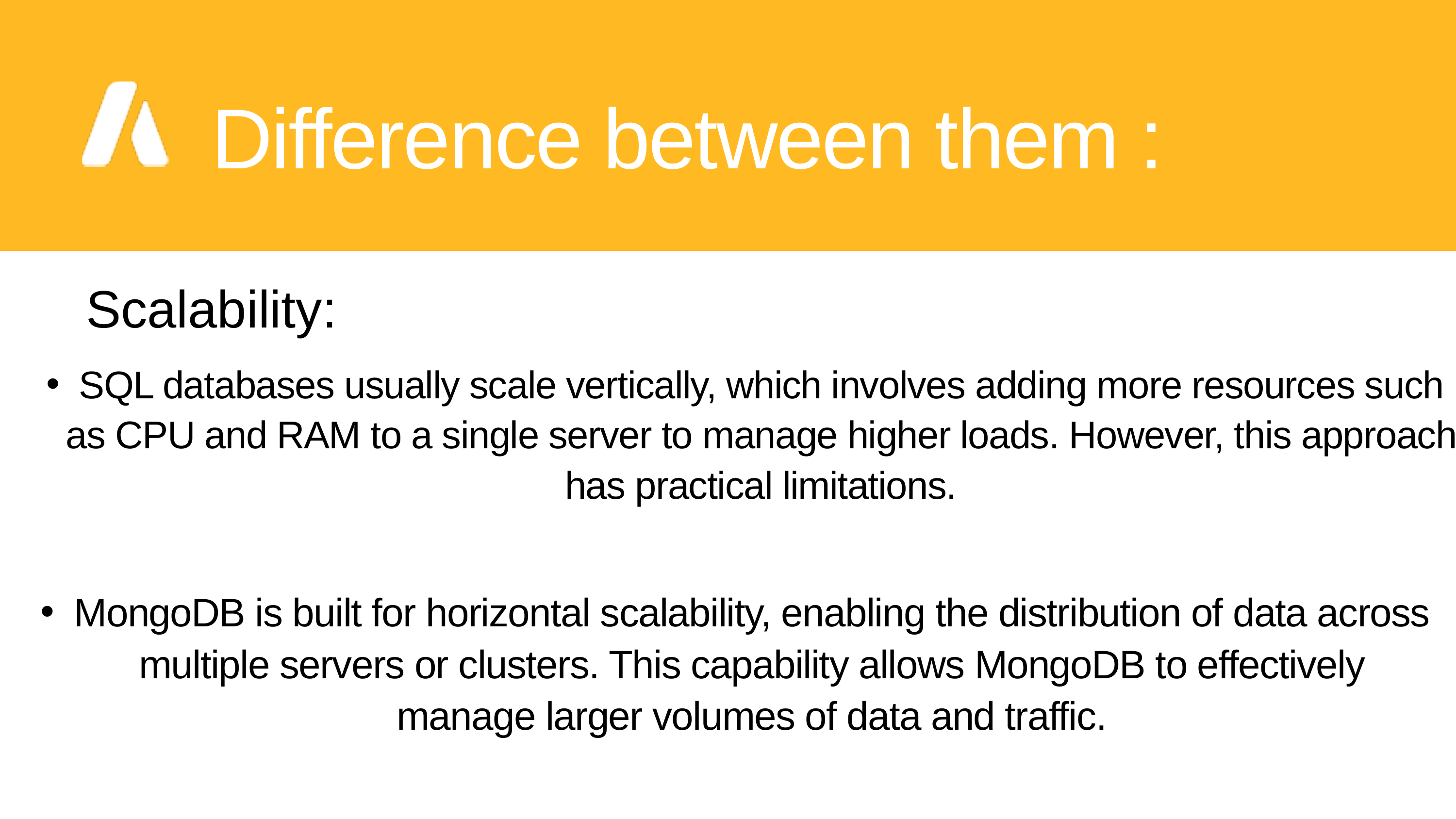

Difference between them :

Scalability:
SQL databases usually scale vertically, which involves adding more resources such as CPU and RAM to a single server to manage higher loads. However, this approach has practical limitations.

MongoDB is built for horizontal scalability, enabling the distribution of data across multiple servers or clusters. This capability allows MongoDB to effectively manage larger volumes of data and traffic.